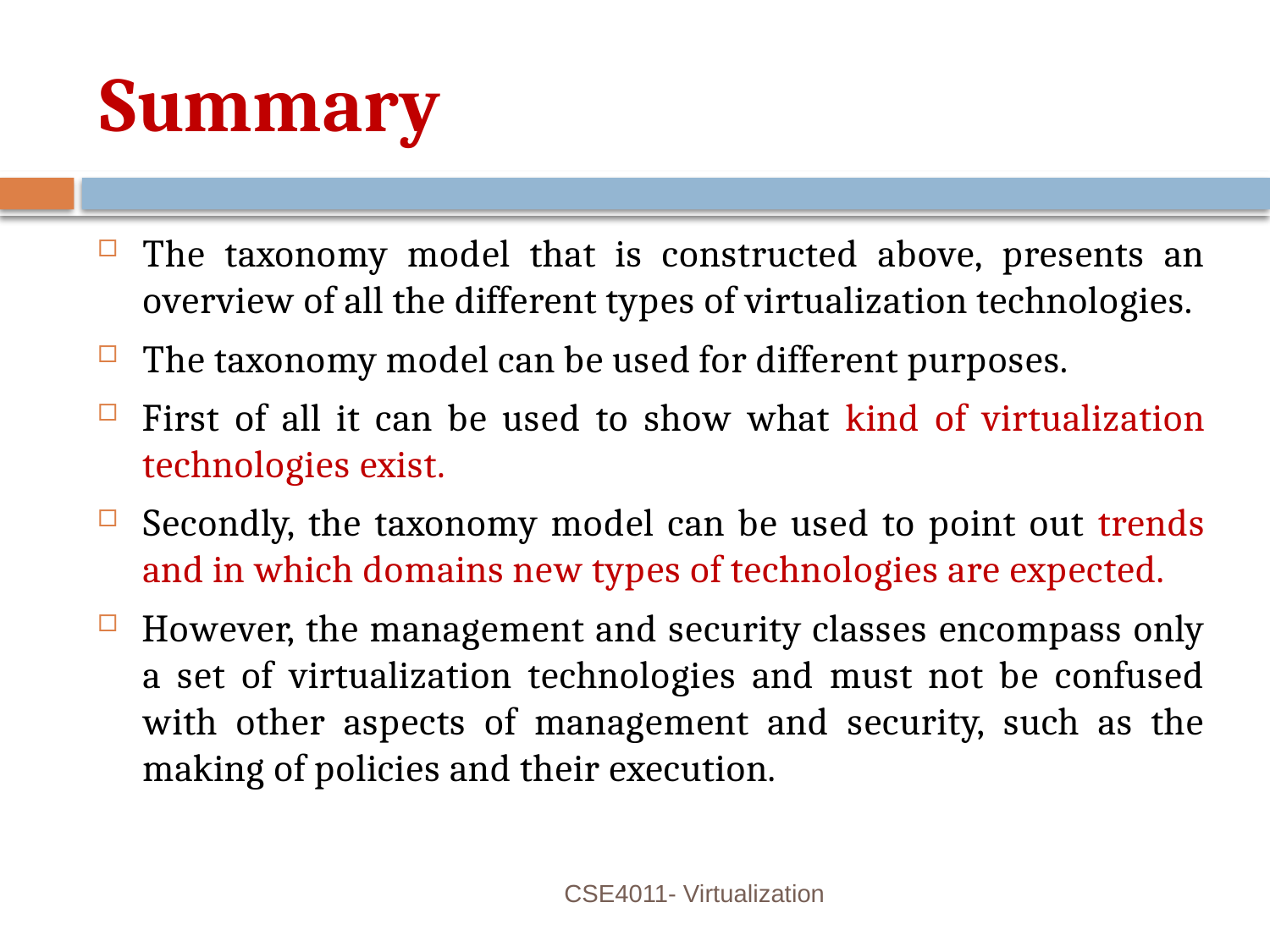

# Summary
The taxonomy model that is constructed above, presents an overview of all the different types of virtualization technologies.
The taxonomy model can be used for different purposes.
First of all it can be used to show what kind of virtualization technologies exist.
Secondly, the taxonomy model can be used to point out trends and in which domains new types of technologies are expected.
However, the management and security classes encompass only a set of virtualization technologies and must not be confused with other aspects of management and security, such as the making of policies and their execution.
CSE4011- Virtualization